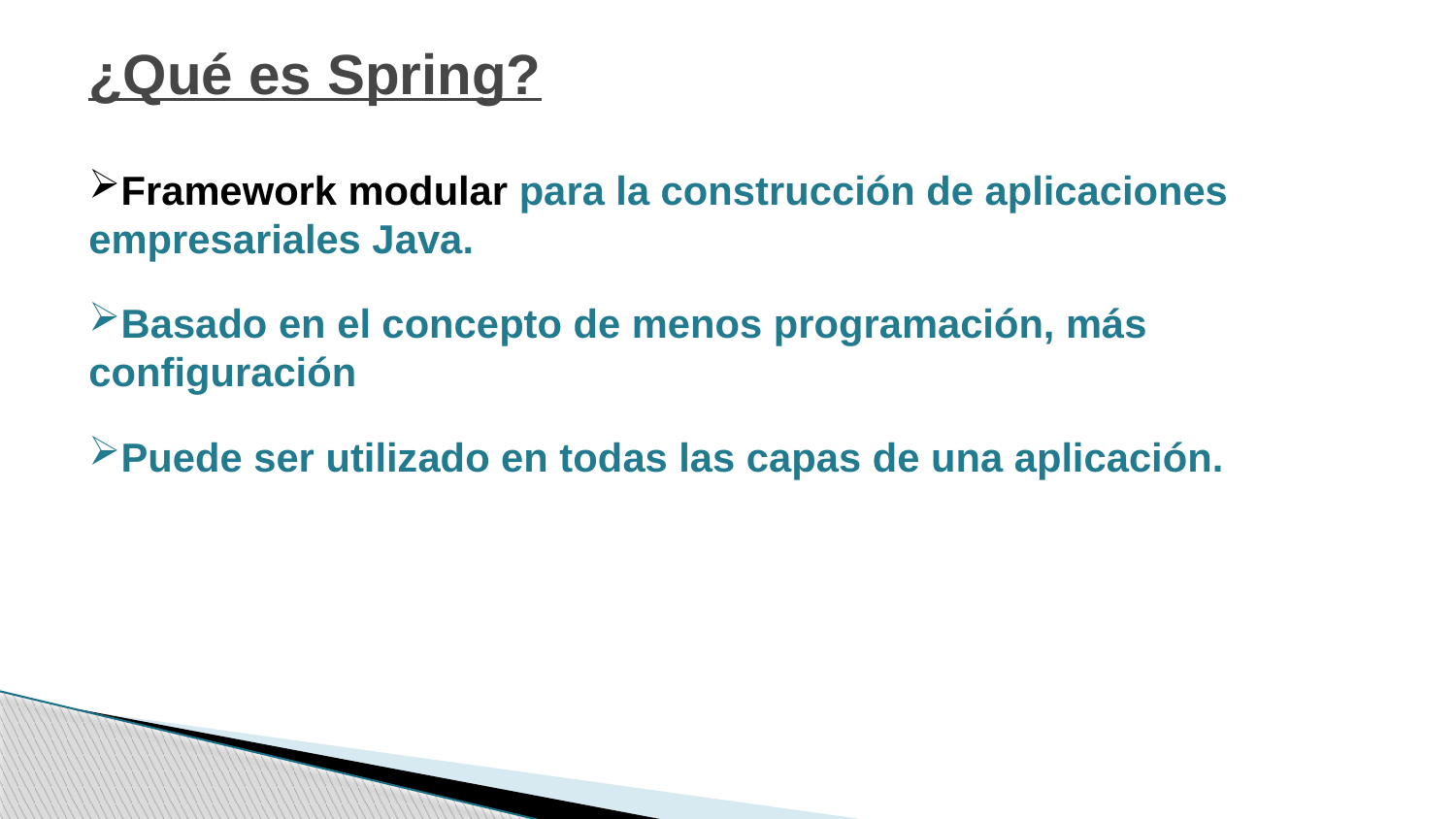

¿Qué es Spring?
Framework modular para la construcción de aplicaciones empresariales Java.
Basado en el concepto de menos programación, más configuración
Puede ser utilizado en todas las capas de una aplicación.